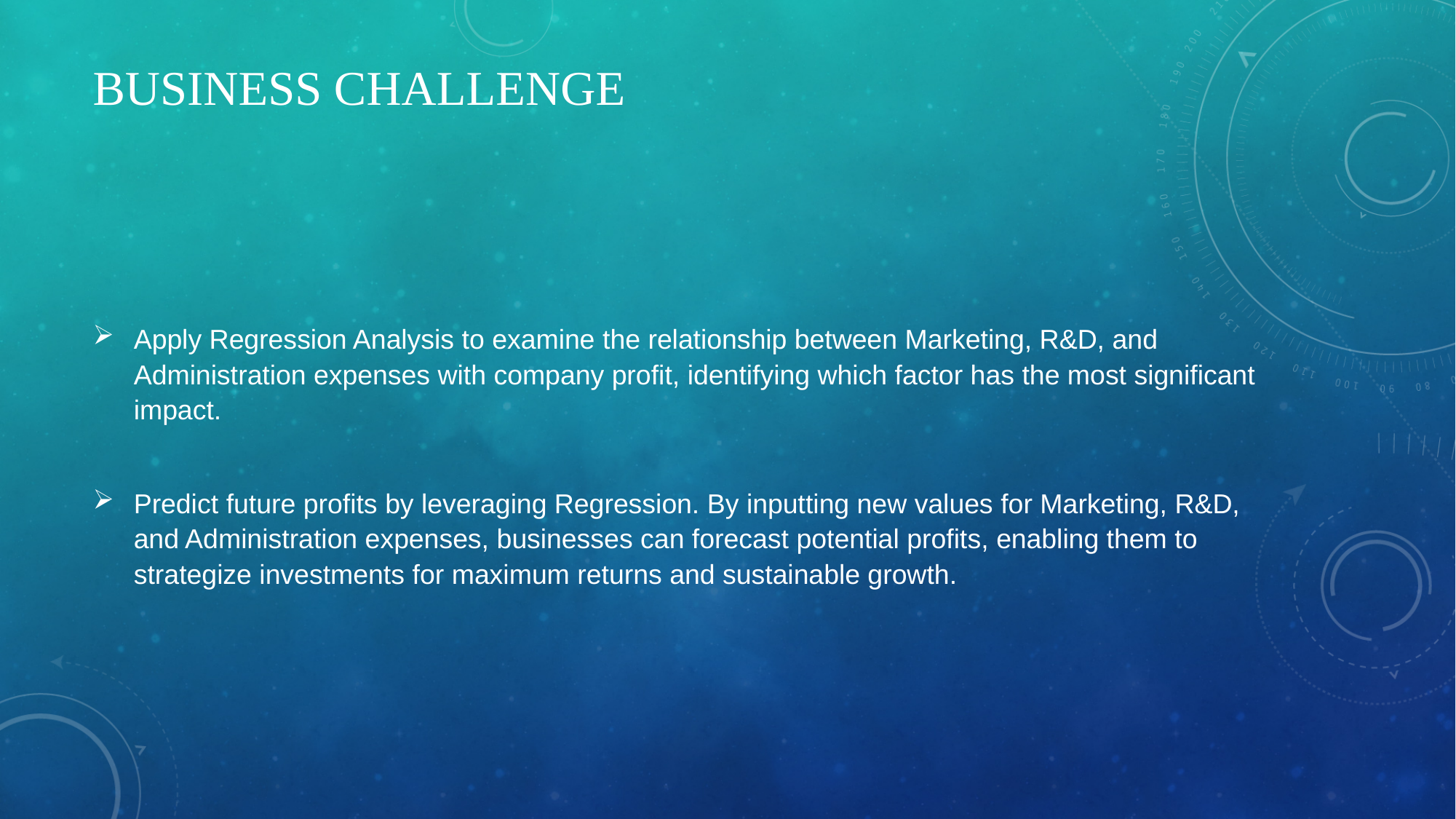

# BUSINESS CHALLENGE
Apply Regression Analysis to examine the relationship between Marketing, R&D, and Administration expenses with company profit, identifying which factor has the most significant impact.

Predict future profits by leveraging Regression. By inputting new values for Marketing, R&D, and Administration expenses, businesses can forecast potential profits, enabling them to strategize investments for maximum returns and sustainable growth.